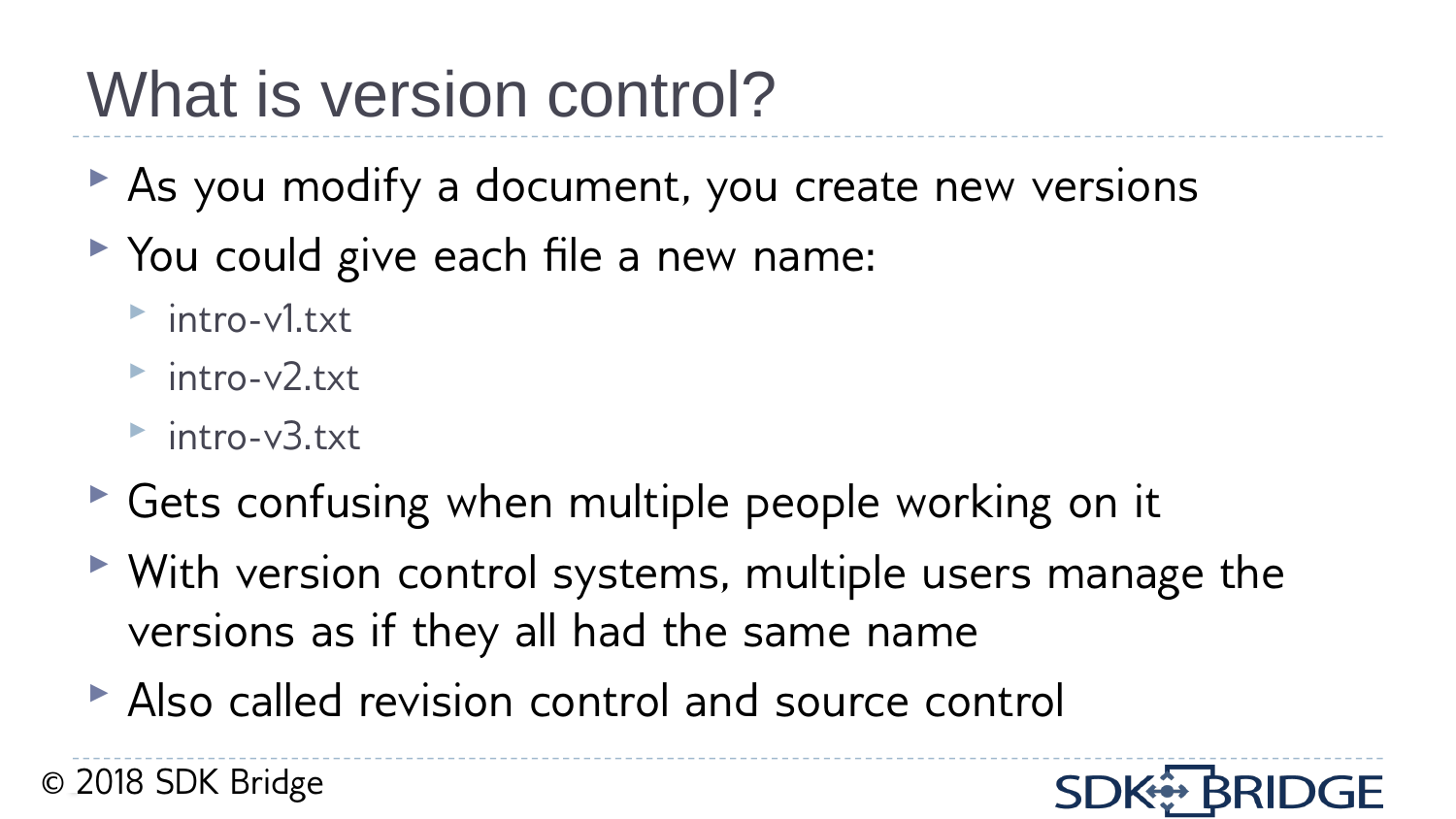

# What is version control?
As you modify a document, you create new versions
You could give each file a new name:
intro-v1.txt
intro-v2.txt
intro-v3.txt
Gets confusing when multiple people working on it
With version control systems, multiple users manage the versions as if they all had the same name
Also called revision control and source control